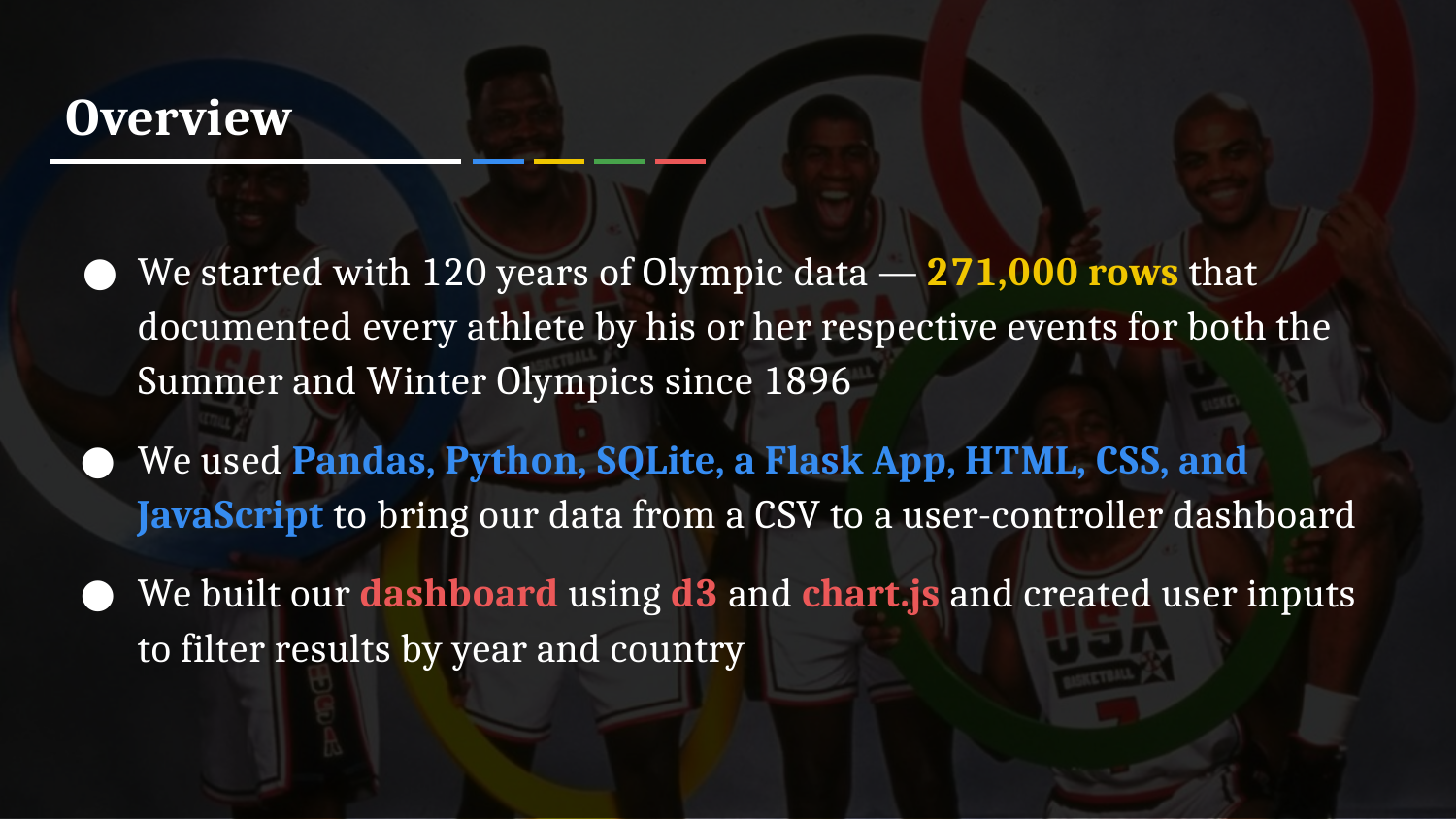

# Overview
We started with 120 years of Olympic data — 271,000 rows that documented every athlete by his or her respective events for both the Summer and Winter Olympics since 1896
We used Pandas, Python, SQLite, a Flask App, HTML, CSS, and JavaScript to bring our data from a CSV to a user-controller dashboard
We built our dashboard using d3 and chart.js and created user inputs to filter results by year and country